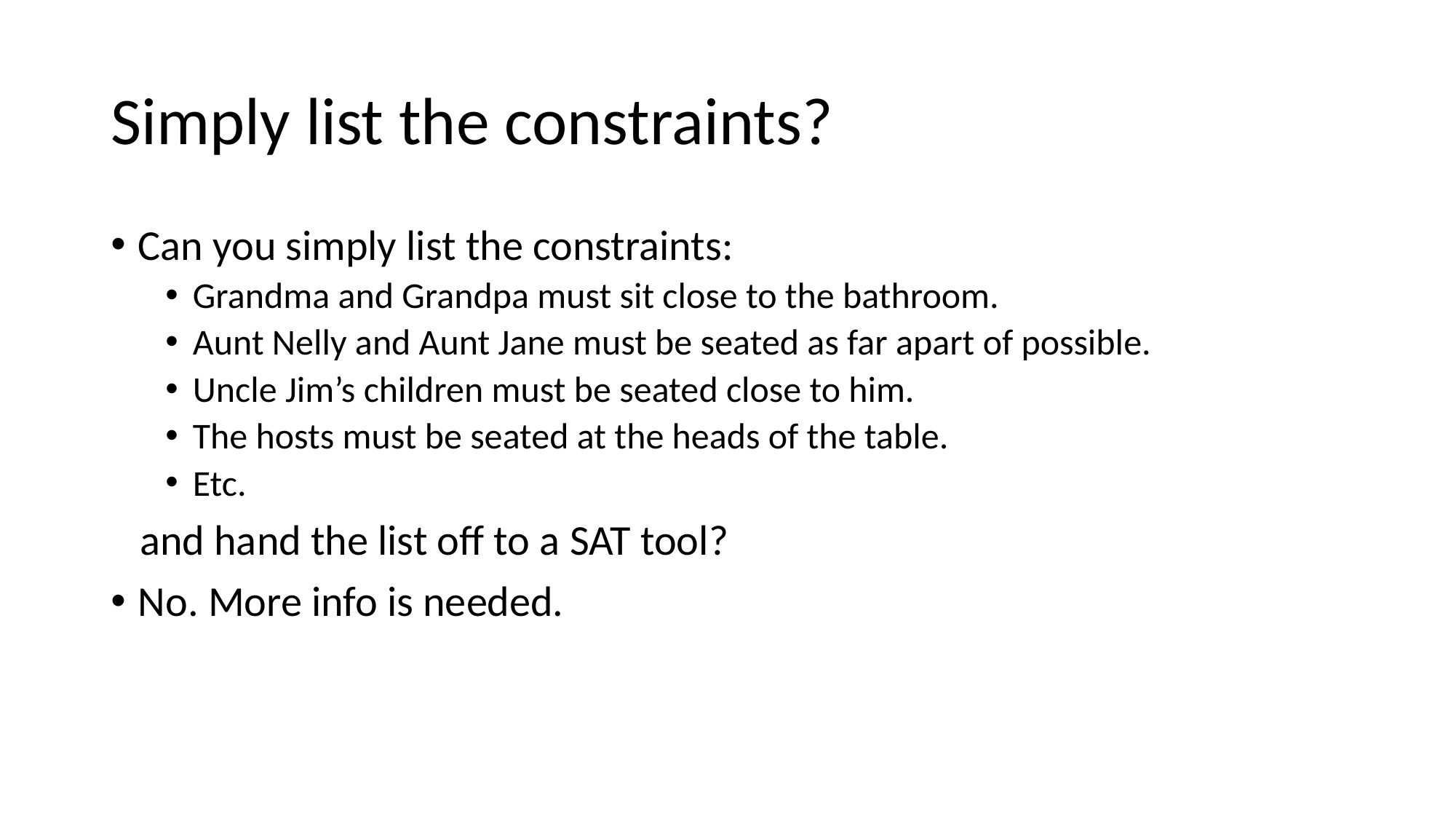

# Simply list the constraints?
Can you simply list the constraints:
Grandma and Grandpa must sit close to the bathroom.
Aunt Nelly and Aunt Jane must be seated as far apart of possible.
Uncle Jim’s children must be seated close to him.
The hosts must be seated at the heads of the table.
Etc.
   and hand the list off to a SAT tool?
No. More info is needed.